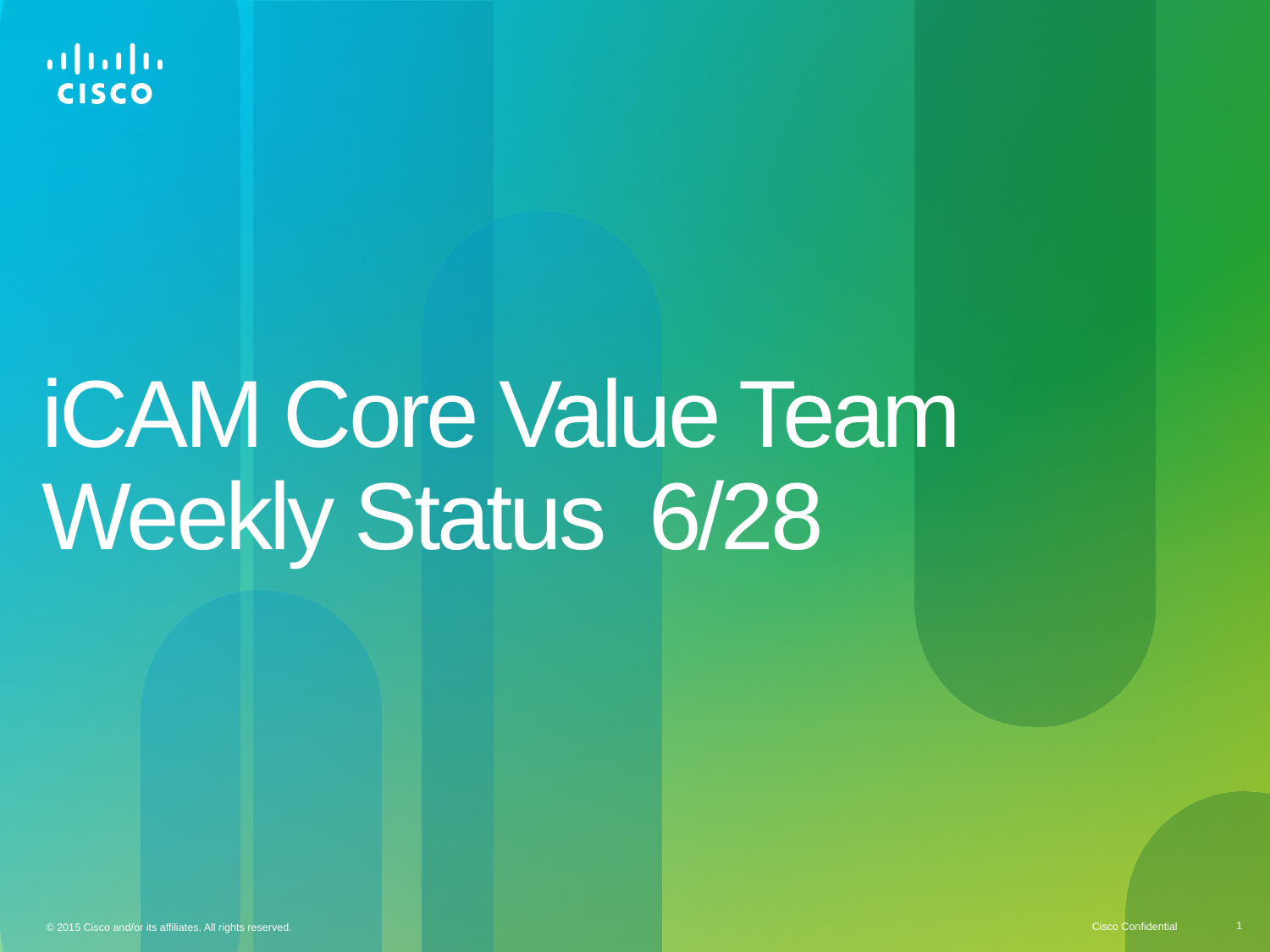

# iCAM Core Value Team Weekly Status  6/28